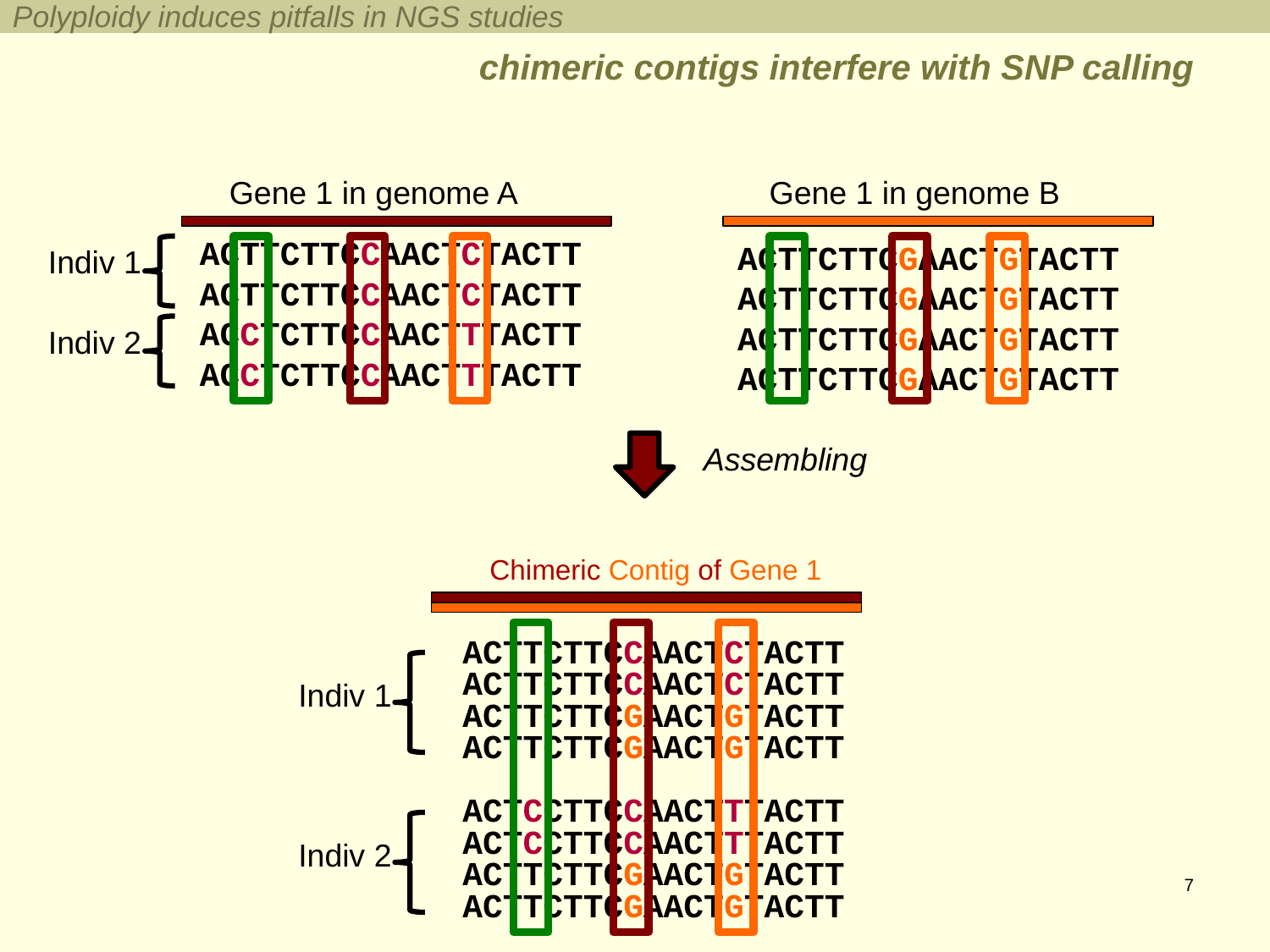

Polyploidy induces pitfalls in NGS studies
# chimeric contigs interfere with SNP calling
Gene 1 in genome A
Gene 1 in genome B

ACTTCTTCCAACTCTACTT
ACTTCTTCCAACTCTACTT
ACCTCTTCCAACTTTACTT
ACCTCTTCCAACTTTACTT

ACTTCTTCGAACTGTACTT
ACTTCTTCGAACTGTACTT
ACTTCTTCGAACTGTACTT
ACTTCTTCGAACTGTACTT

Indiv 1

Indiv 2

Assembling
Chimeric Contig of Gene 1

ACTTCTTCCAACTCTACTT
ACTTCTTCCAACTCTACTT
ACTTCTTCGAACTGTACTT
ACTTCTTCGAACTGTACTT

ACTCCTTCCAACTTTACTT
ACTCCTTCCAACTTTACTT
ACTTCTTCGAACTGTACTT
ACTTCTTCGAACTGTACTT

Indiv 1

Indiv 2
7